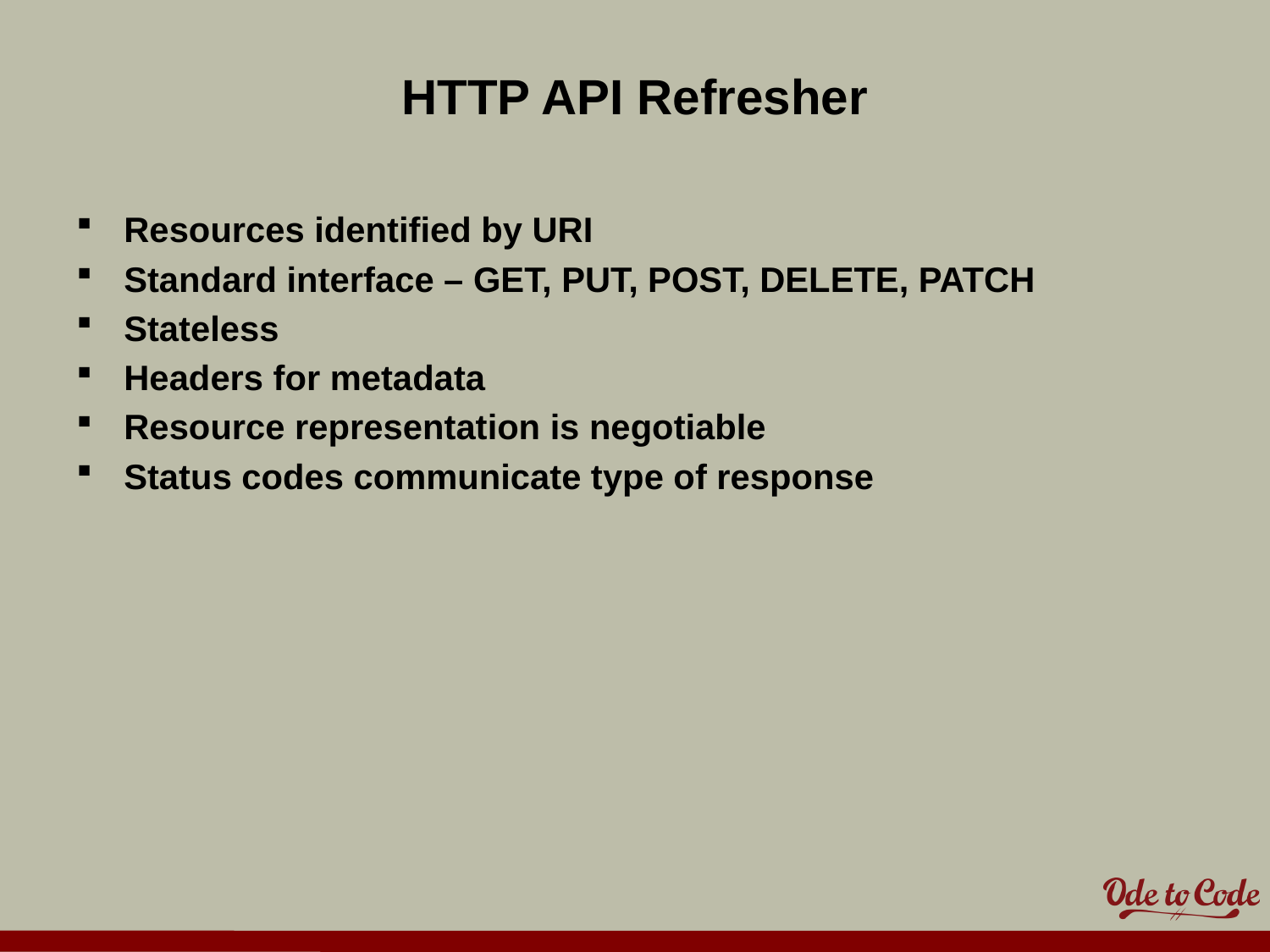

# HTTP API Refresher
Resources identified by URI
Standard interface – GET, PUT, POST, DELETE, PATCH
Stateless
Headers for metadata
Resource representation is negotiable
Status codes communicate type of response